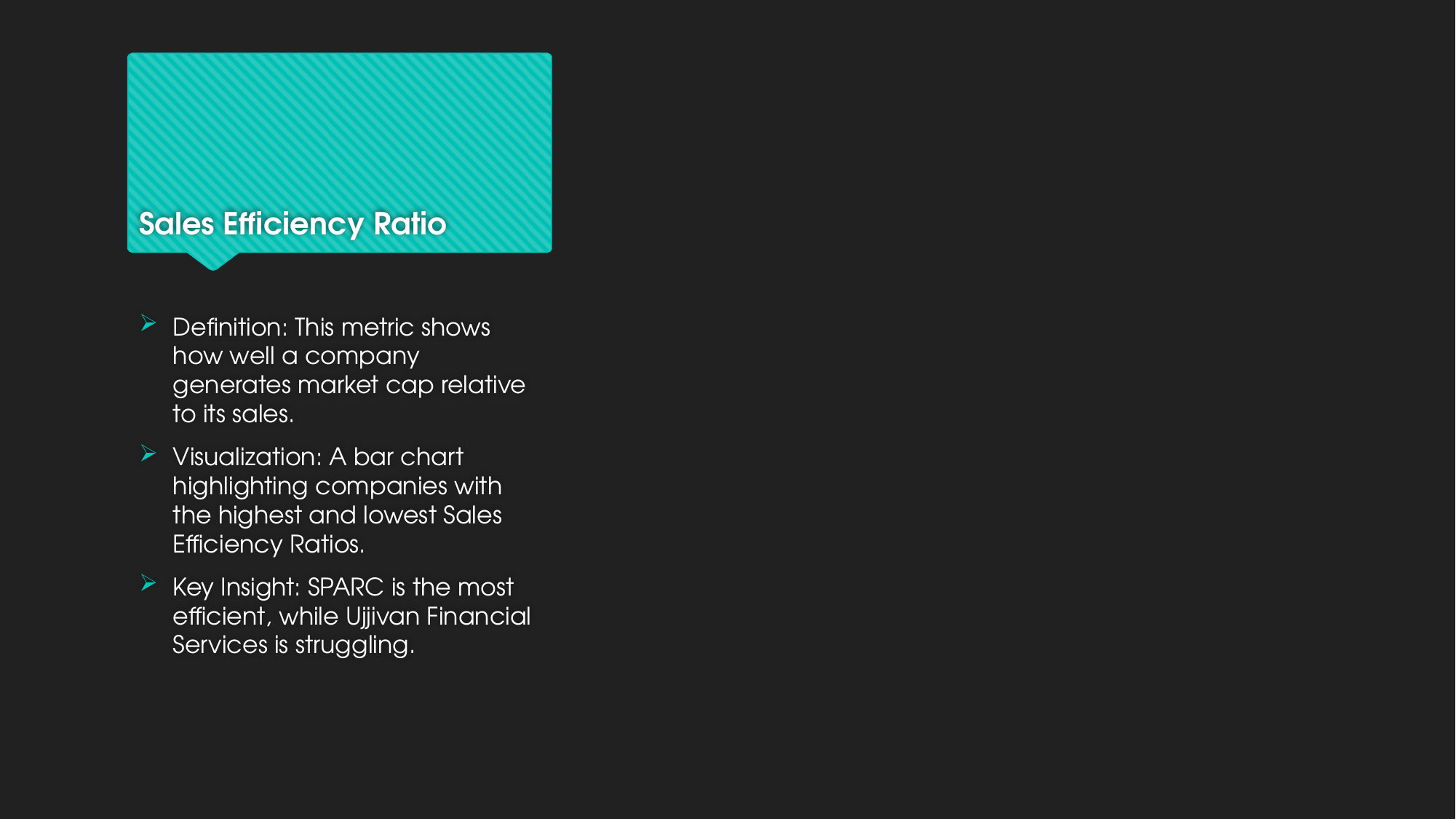

# Sales Efficiency Ratio

Definition: This metric shows how well a company generates market cap relative to its sales.
Visualization: A bar chart highlighting companies with the highest and lowest Sales Efficiency Ratios.
Key Insight: SPARC is the most efficient, while Ujjivan Financial Services is struggling.